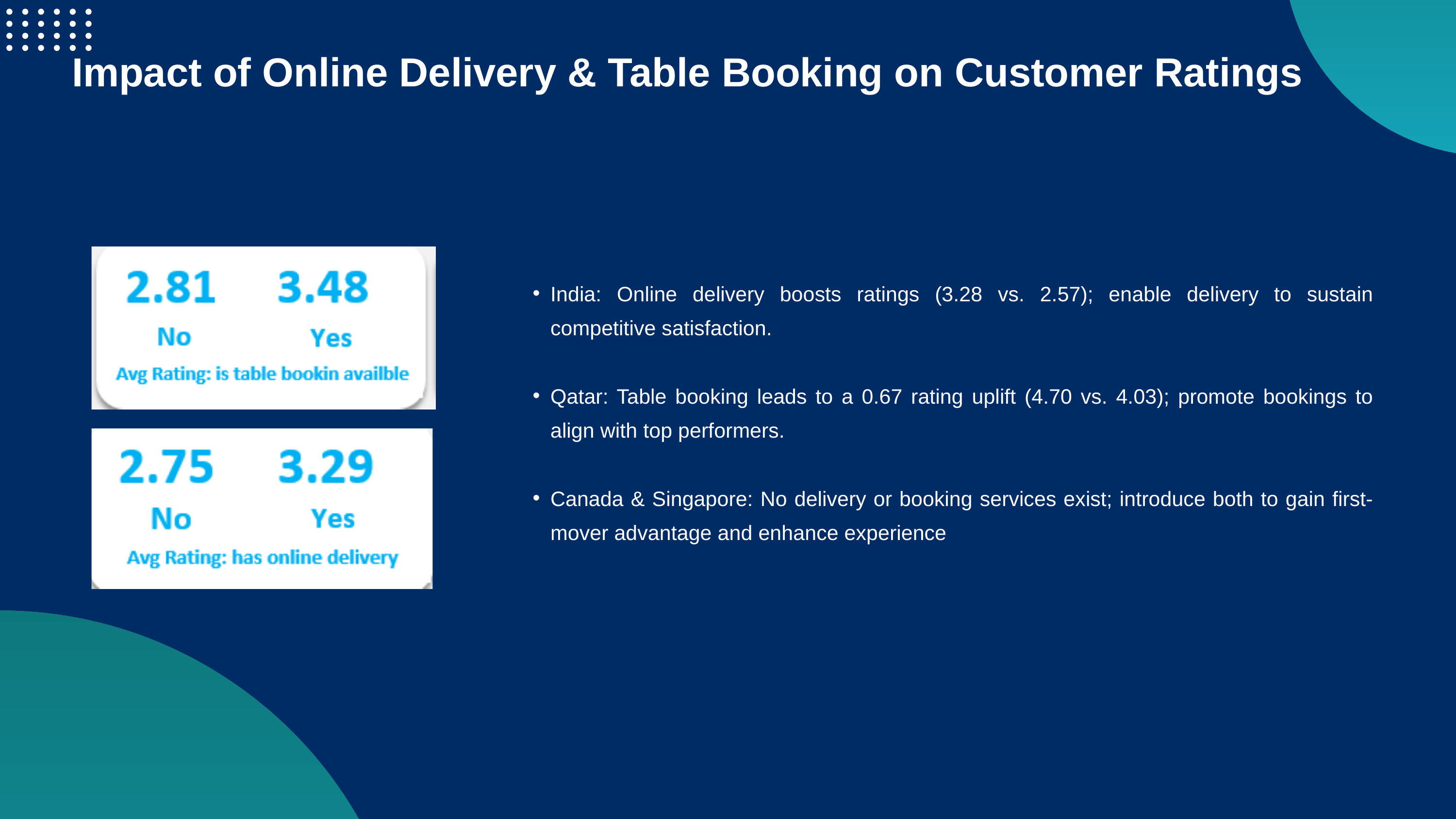

Impact of Online Delivery & Table Booking on Customer Ratings

India: Online delivery boosts ratings (3.28 vs. 2.57); enable delivery to sustain competitive satisfaction.

Qatar: Table booking leads to a 0.67 rating uplift (4.70 vs. 4.03); promote bookings to align with top performers.

Canada & Singapore: No delivery or booking services exist; introduce both to gain first-mover advantage and enhance experience